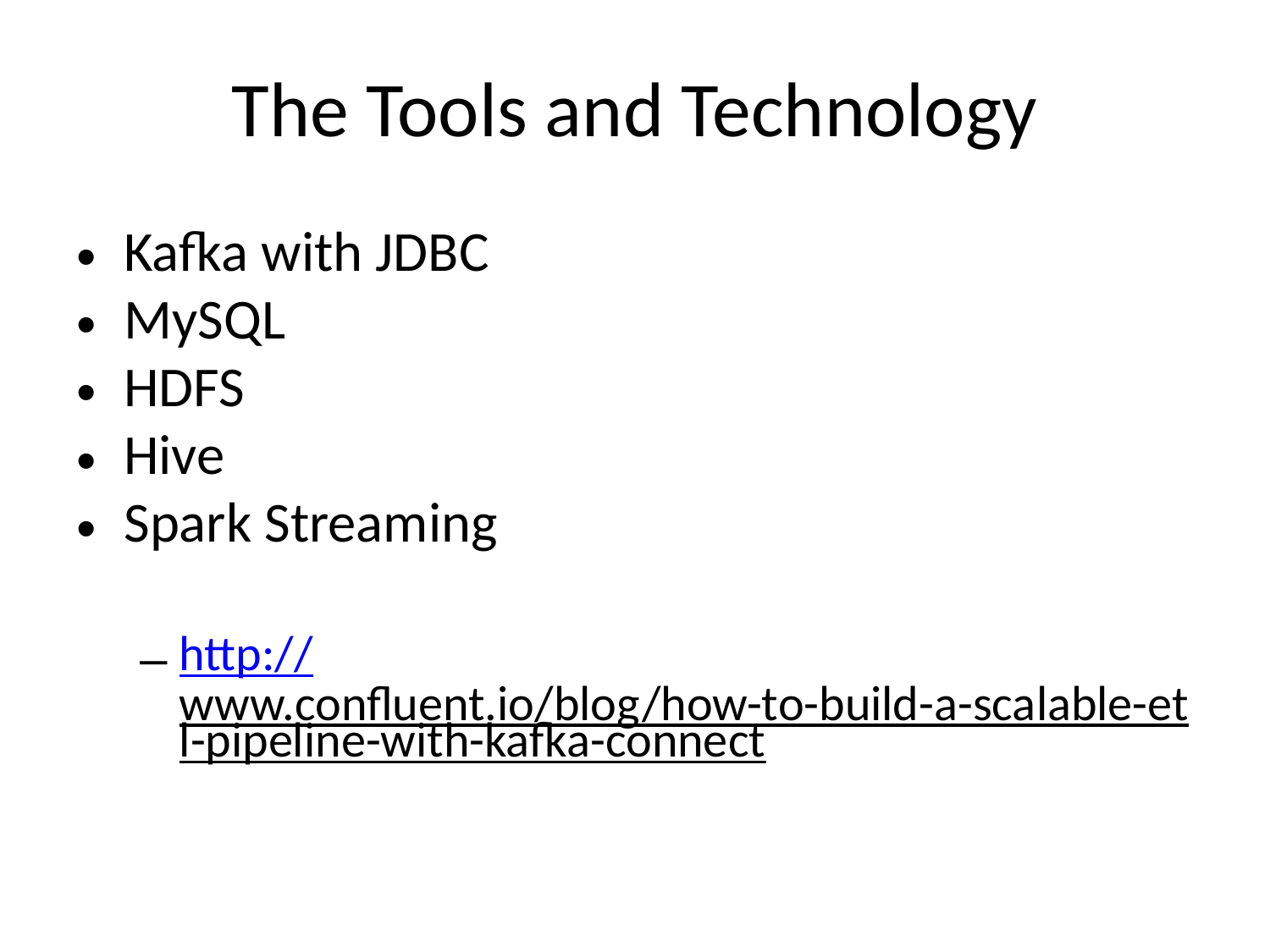

# The Tools and Technology
Kafka with JDBC
MySQL
HDFS
Hive
Spark Streaming

http://www.confluent.io/blog/how-to-build-a-scalable-etl-pipeline-with-kafka-connect